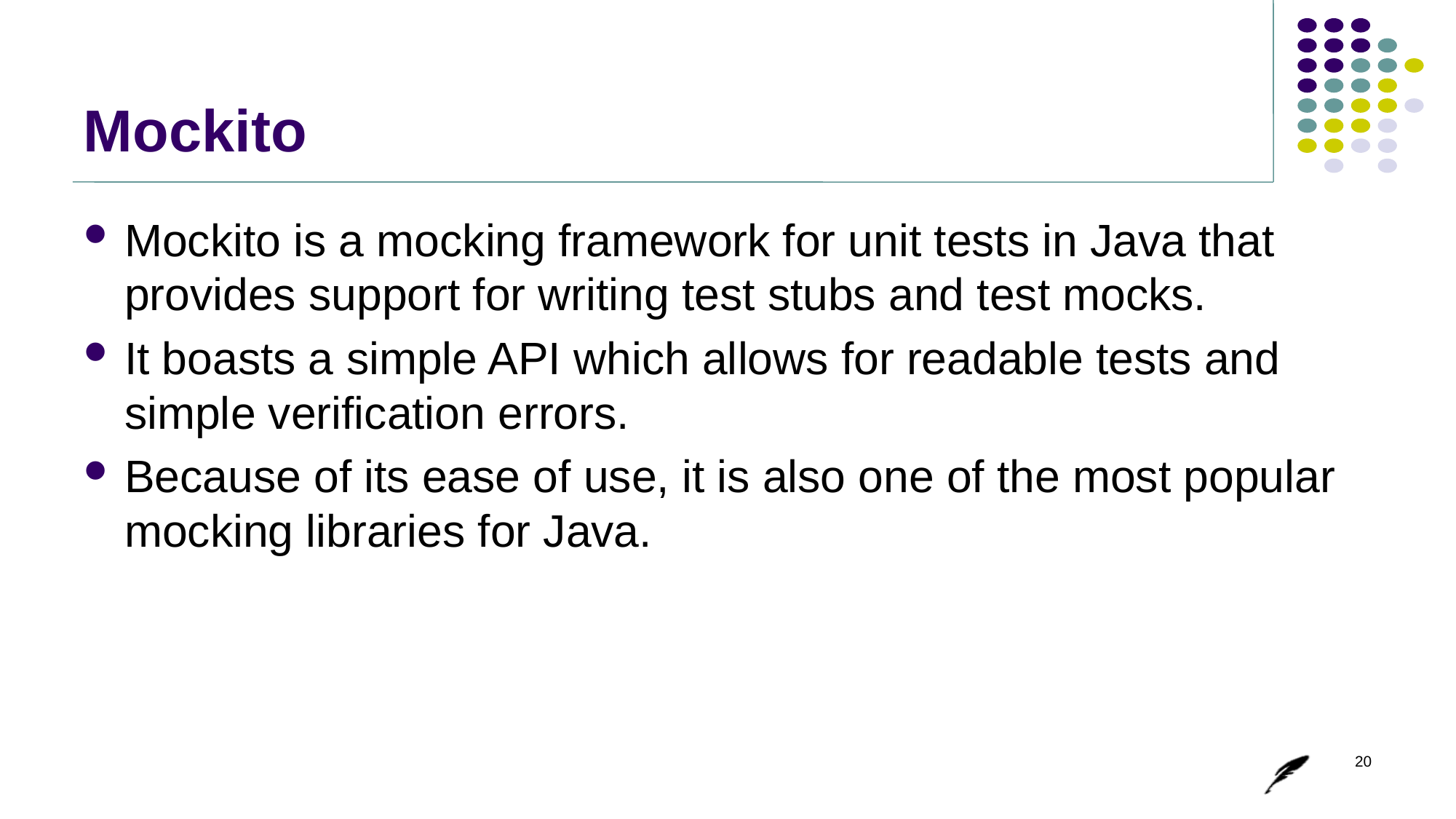

# Mockito
Mockito is a mocking framework for unit tests in Java that provides support for writing test stubs and test mocks.
It boasts a simple API which allows for readable tests and simple verification errors.
Because of its ease of use, it is also one of the most popular mocking libraries for Java.
20